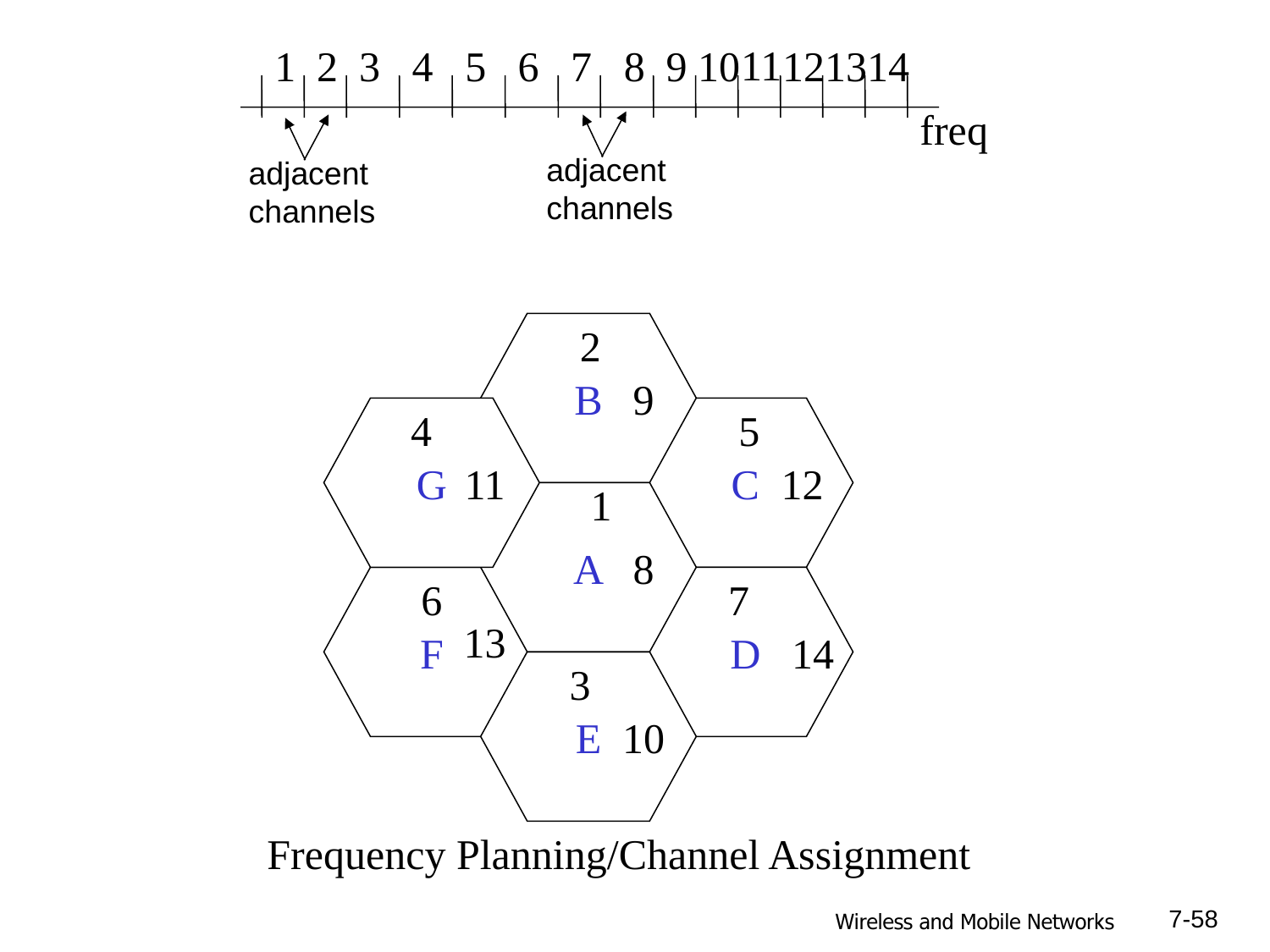

11
1
2
3
4
5
6
7
8
9
10
12
13
14

freq

adjacent
channels
adjacent
channels
B
G
C
A
F
D
E
2
9
4
5
11
12
1
8
6
7
13
14
3
10
Frequency Planning/Channel Assignment
7-58
Wireless and Mobile Networks